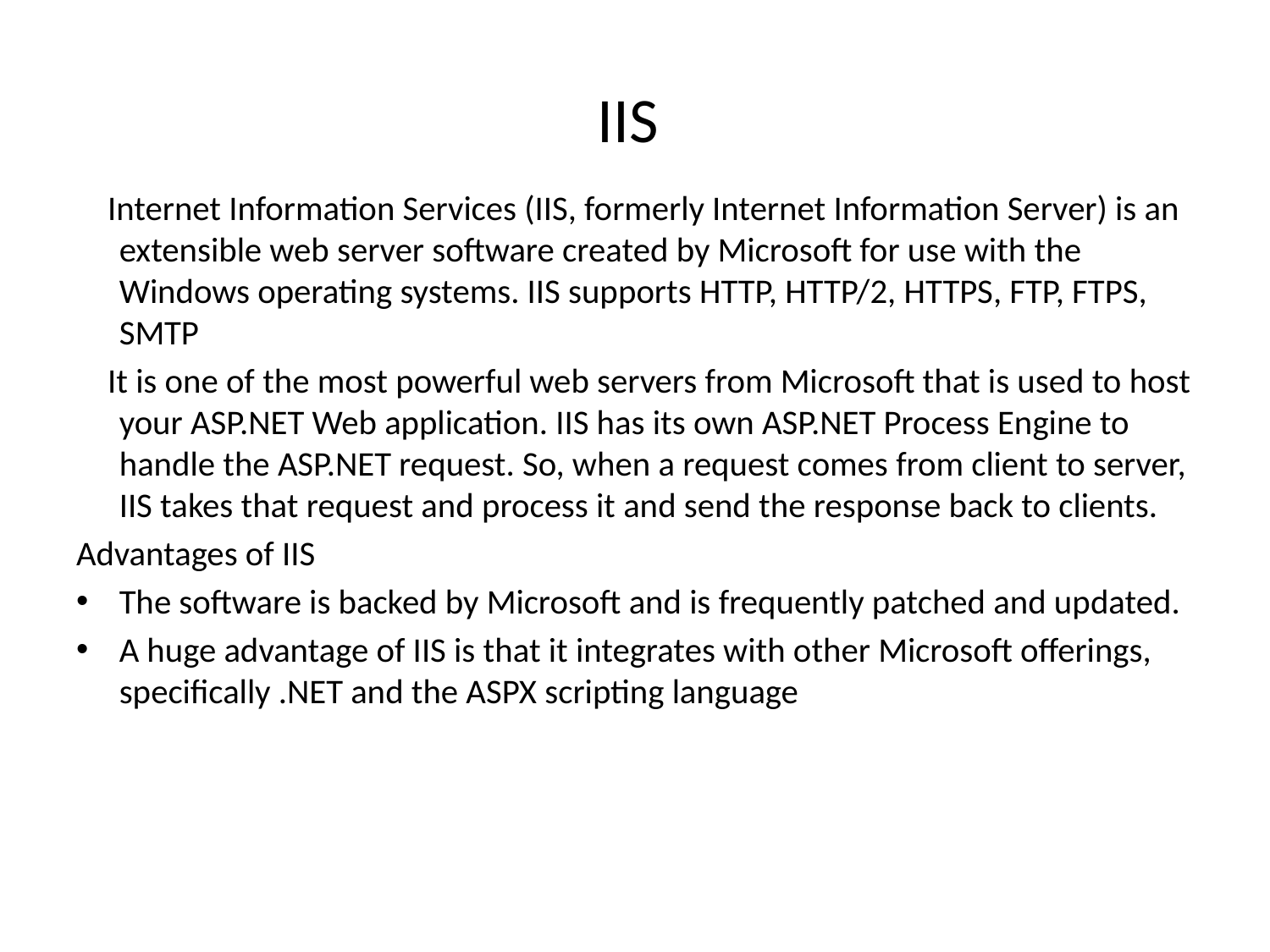

# IIS
    Internet Information Services (IIS, formerly Internet Information Server) is an extensible web server software created by Microsoft for use with the Windows operating systems. IIS supports HTTP, HTTP/2, HTTPS, FTP, FTPS, SMTP
    It is one of the most powerful web servers from Microsoft that is used to host your ASP.NET Web application. IIS has its own ASP.NET Process Engine to handle the ASP.NET request. So, when a request comes from client to server, IIS takes that request and process it and send the response back to clients.
Advantages of IIS
The software is backed by Microsoft and is frequently patched and updated.
A huge advantage of IIS is that it integrates with other Microsoft offerings, specifically .NET and the ASPX scripting language